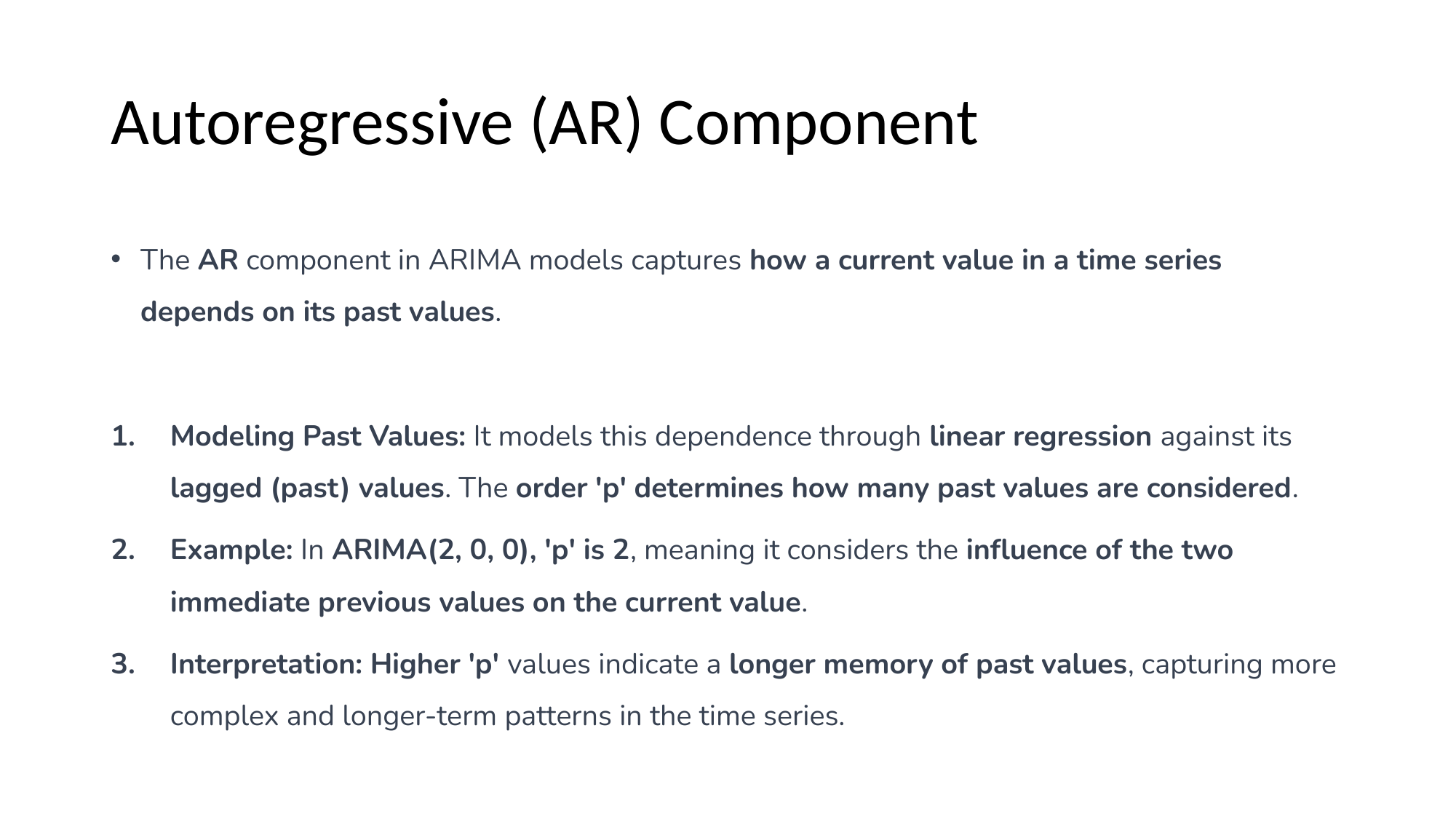

# Autoregressive (AR) Component
The AR component in ARIMA models captures how a current value in a time series depends on its past values.

Modeling Past Values: It models this dependence through linear regression against its lagged (past) values. The order 'p' determines how many past values are considered.
Example: In ARIMA(2, 0, 0), 'p' is 2, meaning it considers the influence of the two immediate previous values on the current value.
Interpretation: Higher 'p' values indicate a longer memory of past values, capturing more complex and longer-term patterns in the time series.